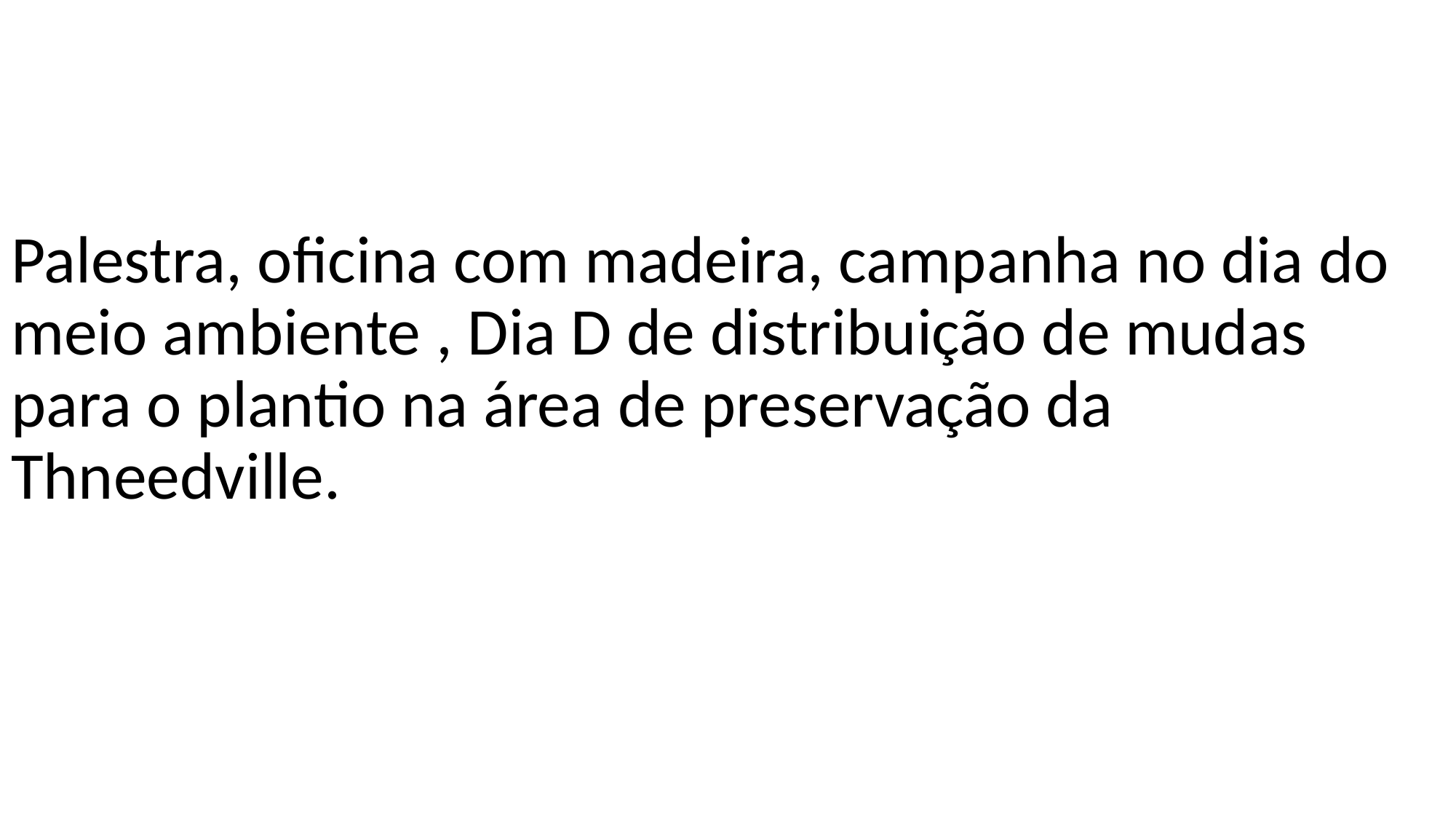

# Palestra, oficina com madeira, campanha no dia do meio ambiente , Dia D de distribuição de mudas para o plantio na área de preservação da Thneedville.